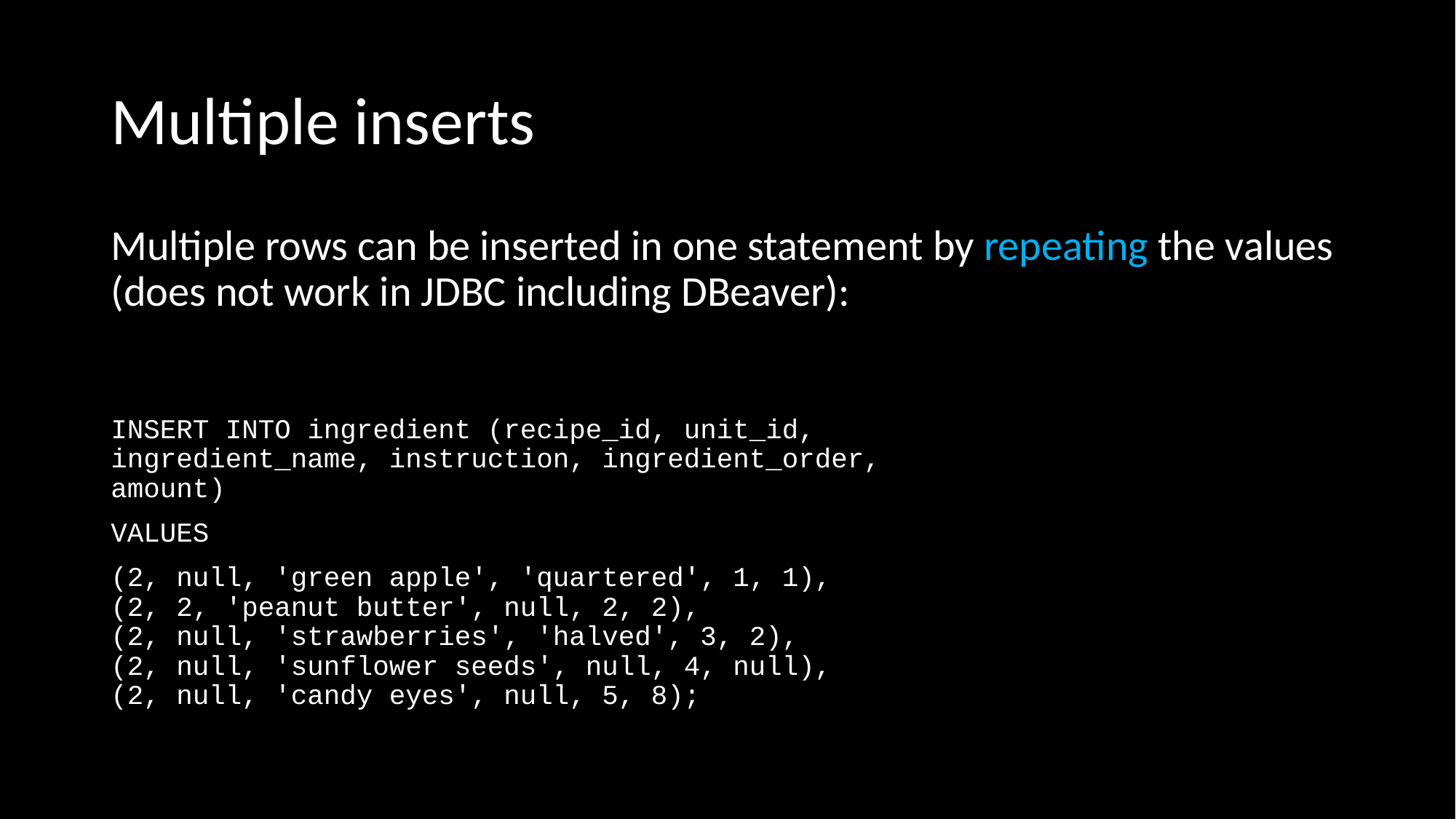

# Multiple inserts
Multiple rows can be inserted in one statement by repeating the values (does not work in JDBC including DBeaver):
INSERT INTO ingredient (recipe_id, unit_id, ingredient_name, instruction, ingredient_order, amount)
VALUES
(2, null, 'green apple', 'quartered', 1, 1),
(2, 2, 'peanut butter', null, 2, 2),
(2, null, 'strawberries', 'halved', 3, 2),
(2, null, 'sunflower seeds', null, 4, null),
(2, null, 'candy eyes', null, 5, 8);